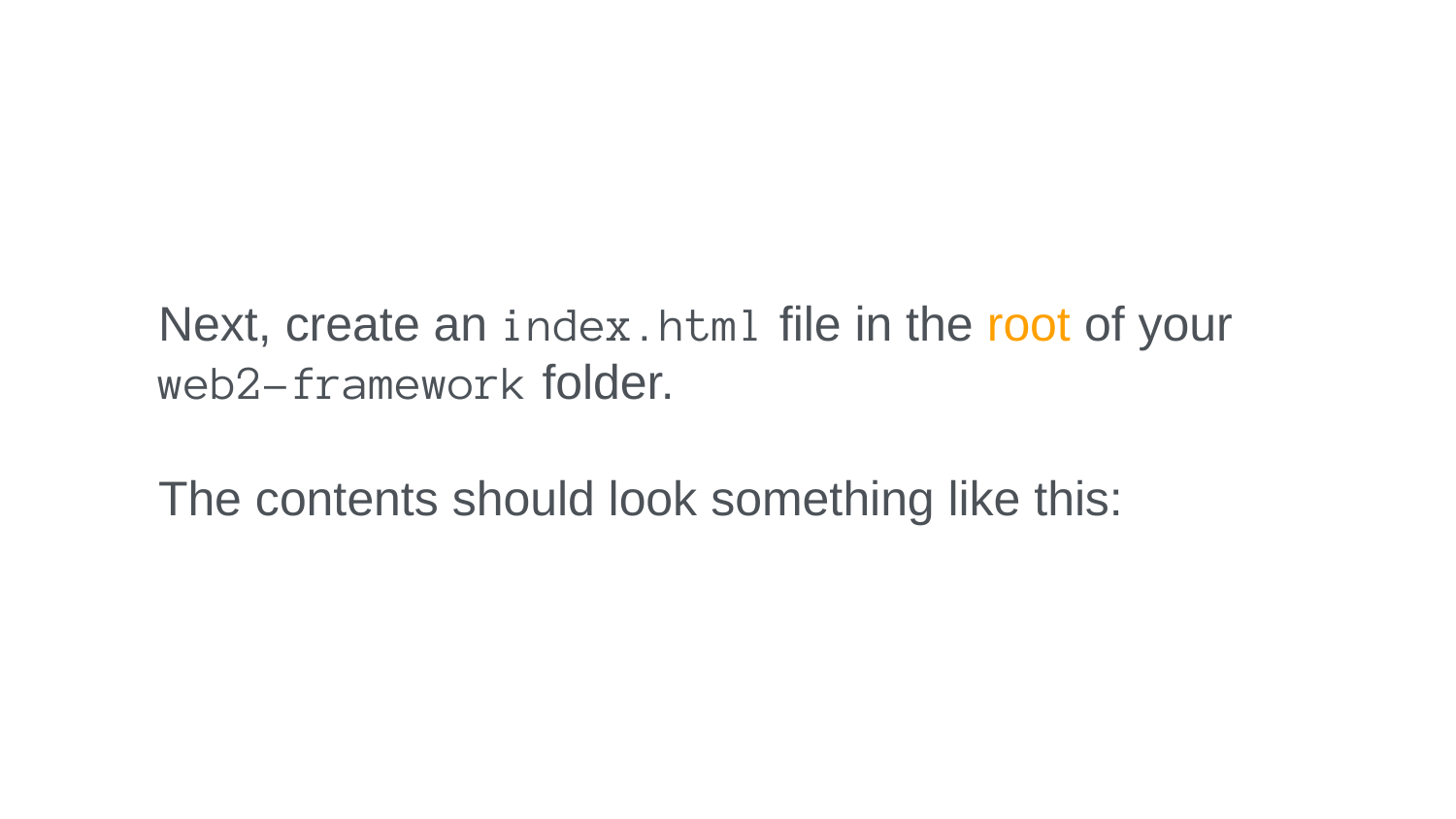

Next, create an index.html file in the root of your web2-framework folder.

The contents should look something like this: